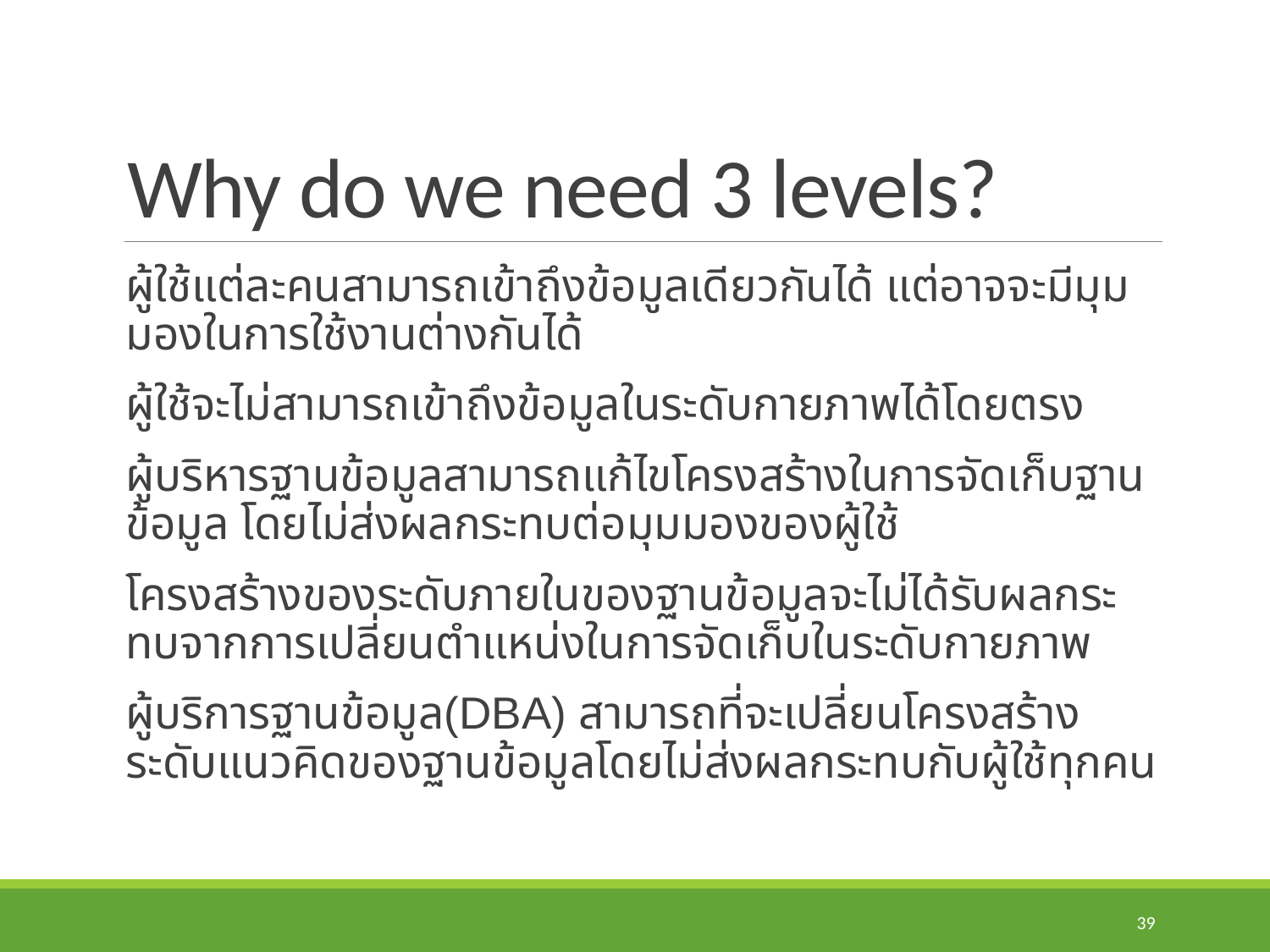

# Why do we need 3 levels?
ผู้ใช้แต่ละคนสามารถเข้าถึงข้อมูลเดียวกันได้ แต่อาจจะมีมุมมองในการใช้งานต่างกันได้
ผู้ใช้จะไม่สามารถเข้าถึงข้อมูลในระดับกายภาพได้โดยตรง
ผู้บริหารฐานข้อมูลสามารถแก้ไขโครงสร้างในการจัดเก็บฐานข้อมูล โดยไม่ส่งผลกระทบต่อมุมมองของผู้ใช้
โครงสร้างของระดับภายในของฐานข้อมูลจะไม่ได้รับผลกระทบจากการเปลี่ยนตำแหน่งในการจัดเก็บในระดับกายภาพ
ผู้บริการฐานข้อมูล(DBA) สามารถที่จะเปลี่ยนโครงสร้างระดับแนวคิดของฐานข้อมูลโดยไม่ส่งผลกระทบกับผู้ใช้ทุกคน

39